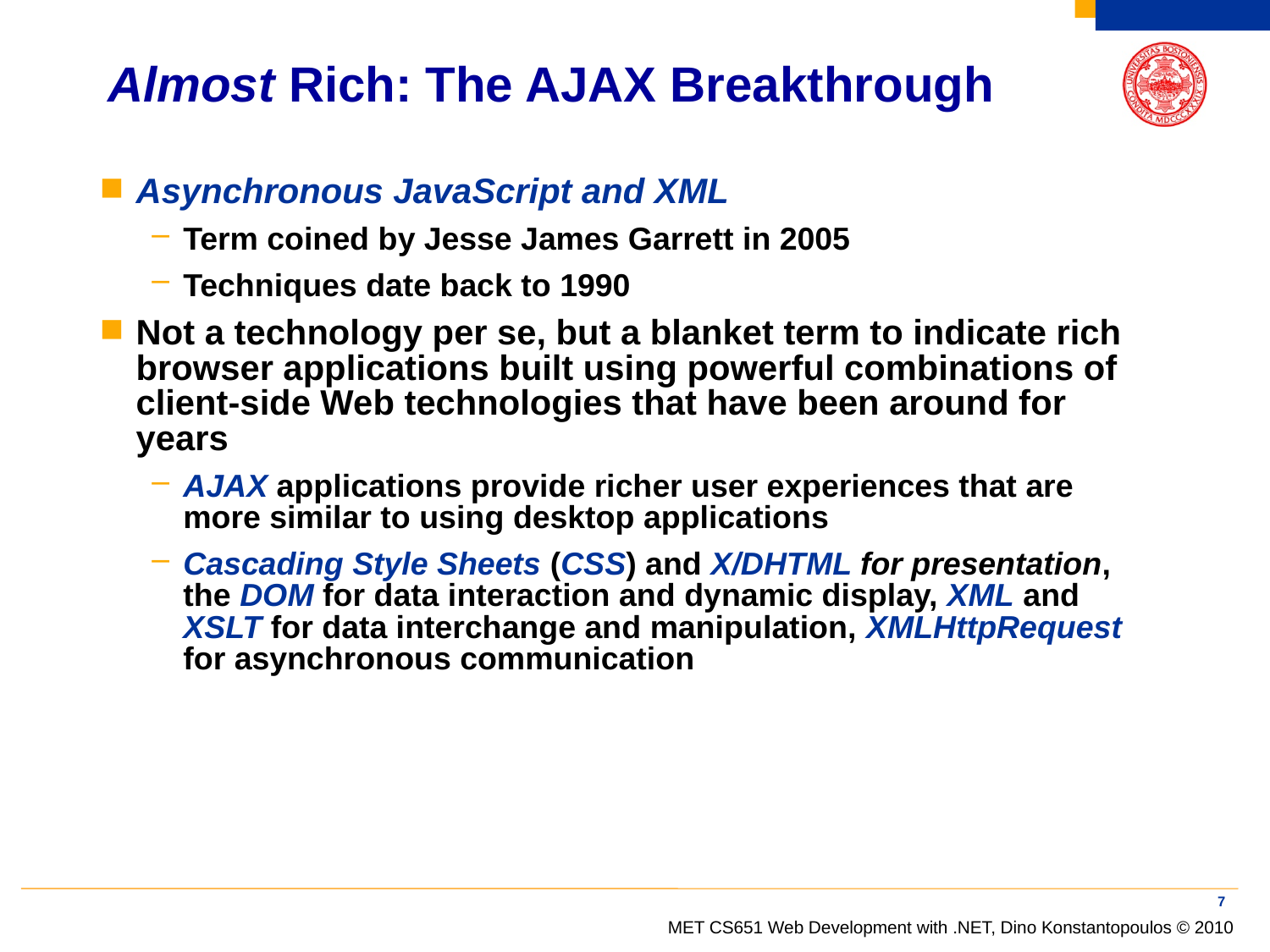

# Almost Rich: The AJAX Breakthrough
Asynchronous JavaScript and XML
Term coined by Jesse James Garrett in 2005
Techniques date back to 1990
Not a technology per se, but a blanket term to indicate rich browser applications built using powerful combinations of client-side Web technologies that have been around for years
AJAX applications provide richer user experiences that are more similar to using desktop applications
Cascading Style Sheets (CSS) and X/DHTML for presentation, the DOM for data interaction and dynamic display, XML and XSLT for data interchange and manipulation, XMLHttpRequest for asynchronous communication
7